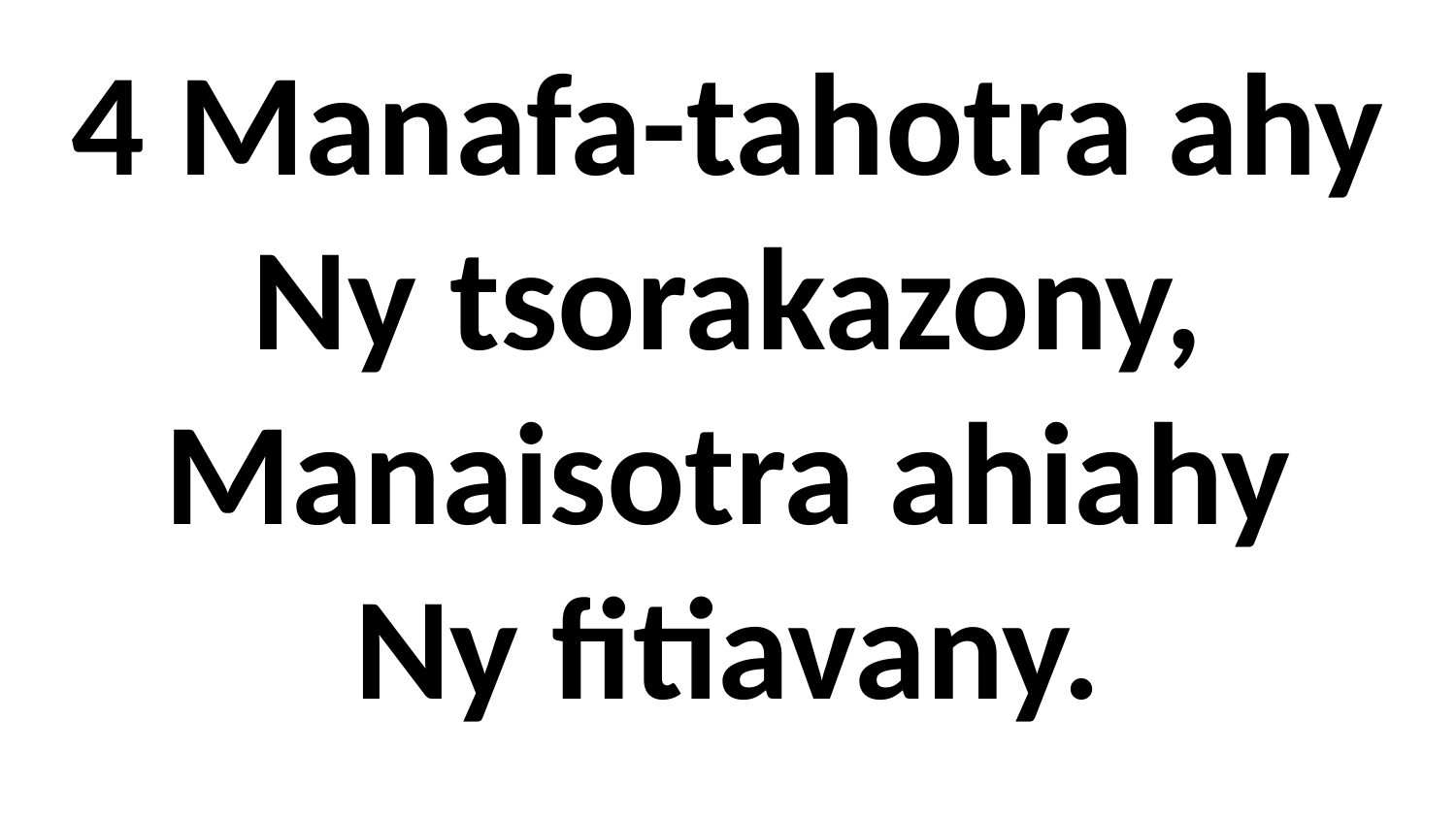

# 4 Manafa-tahotra ahy Ny tsorakazony, Manaisotra ahiahy Ny fitiavany.